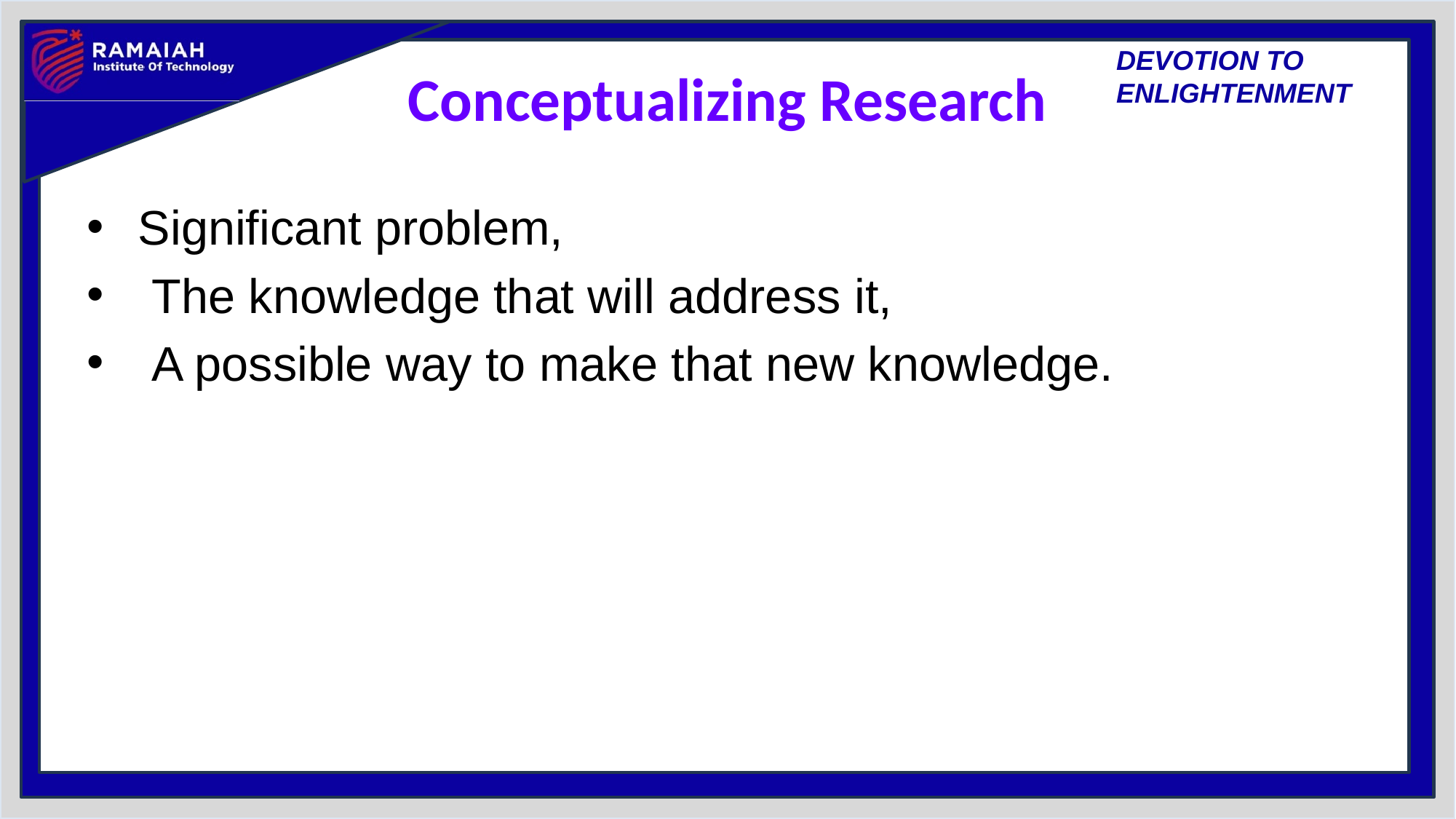

# Conceptualizing Research
Significant problem,
 The knowledge that will address it,
 A possible way to make that new knowledge.